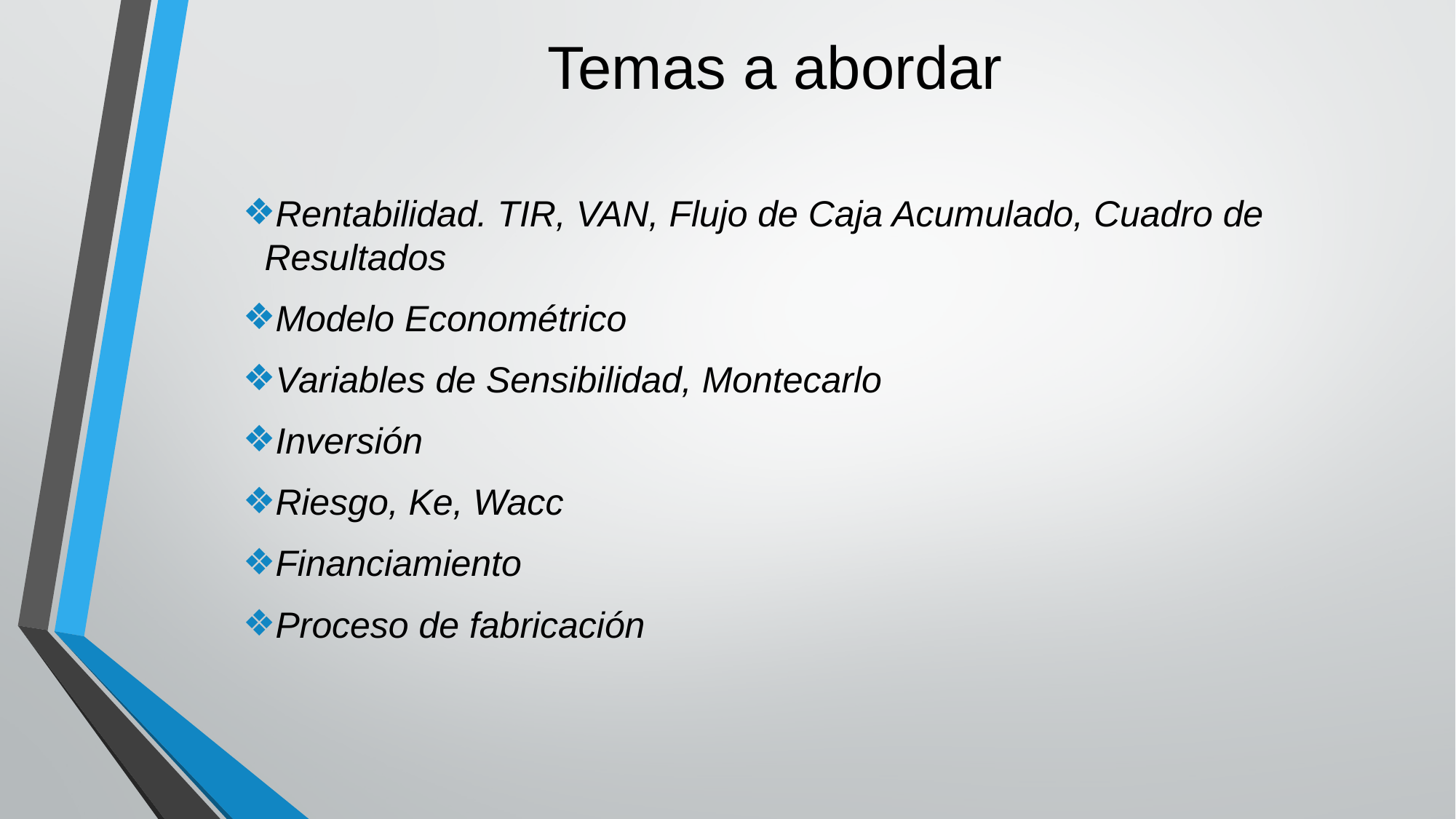

# Temas a abordar
Rentabilidad. TIR, VAN, Flujo de Caja Acumulado, Cuadro de Resultados
Modelo Econométrico
Variables de Sensibilidad, Montecarlo
Inversión
Riesgo, Ke, Wacc
Financiamiento
Proceso de fabricación